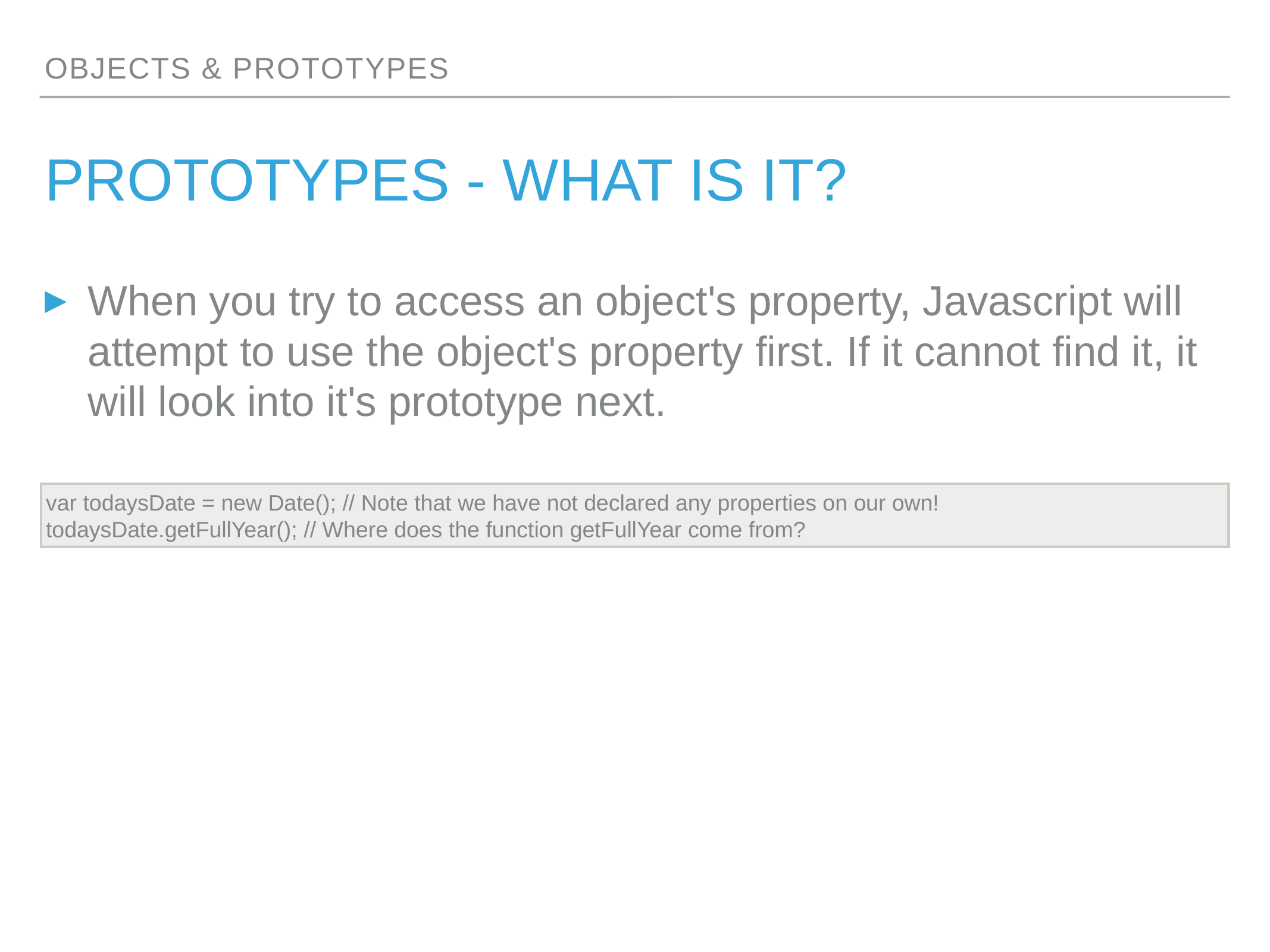

Objects & Prototypes
# Prototypes - what is it?
When you try to access an object's property, Javascript will attempt to use the object's property first. If it cannot find it, it will look into it's prototype next.
var todaysDate = new Date(); // Note that we have not declared any properties on our own!
todaysDate.getFullYear(); // Where does the function getFullYear come from?